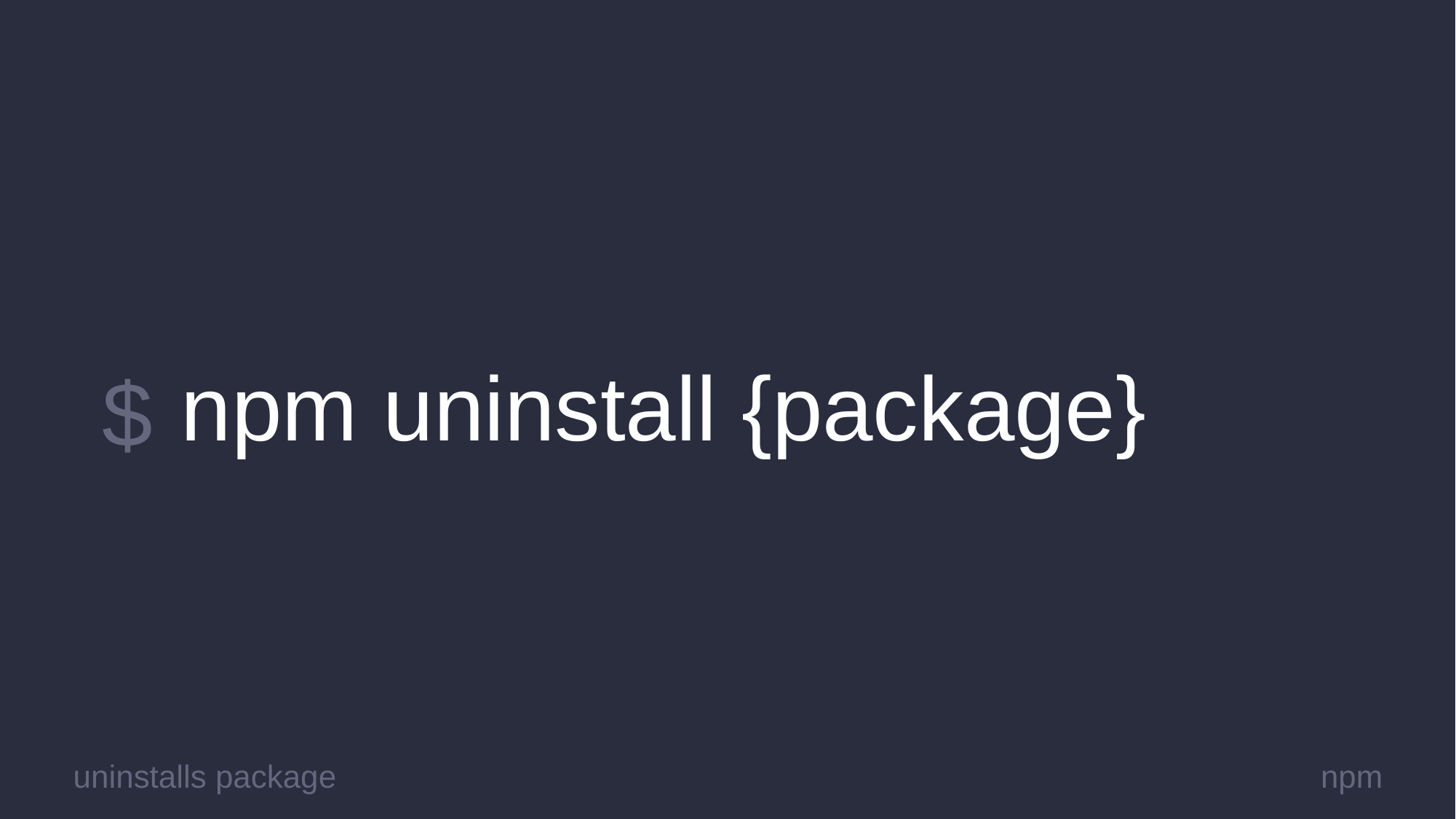

# npm uninstall {package}
uninstalls package
npm